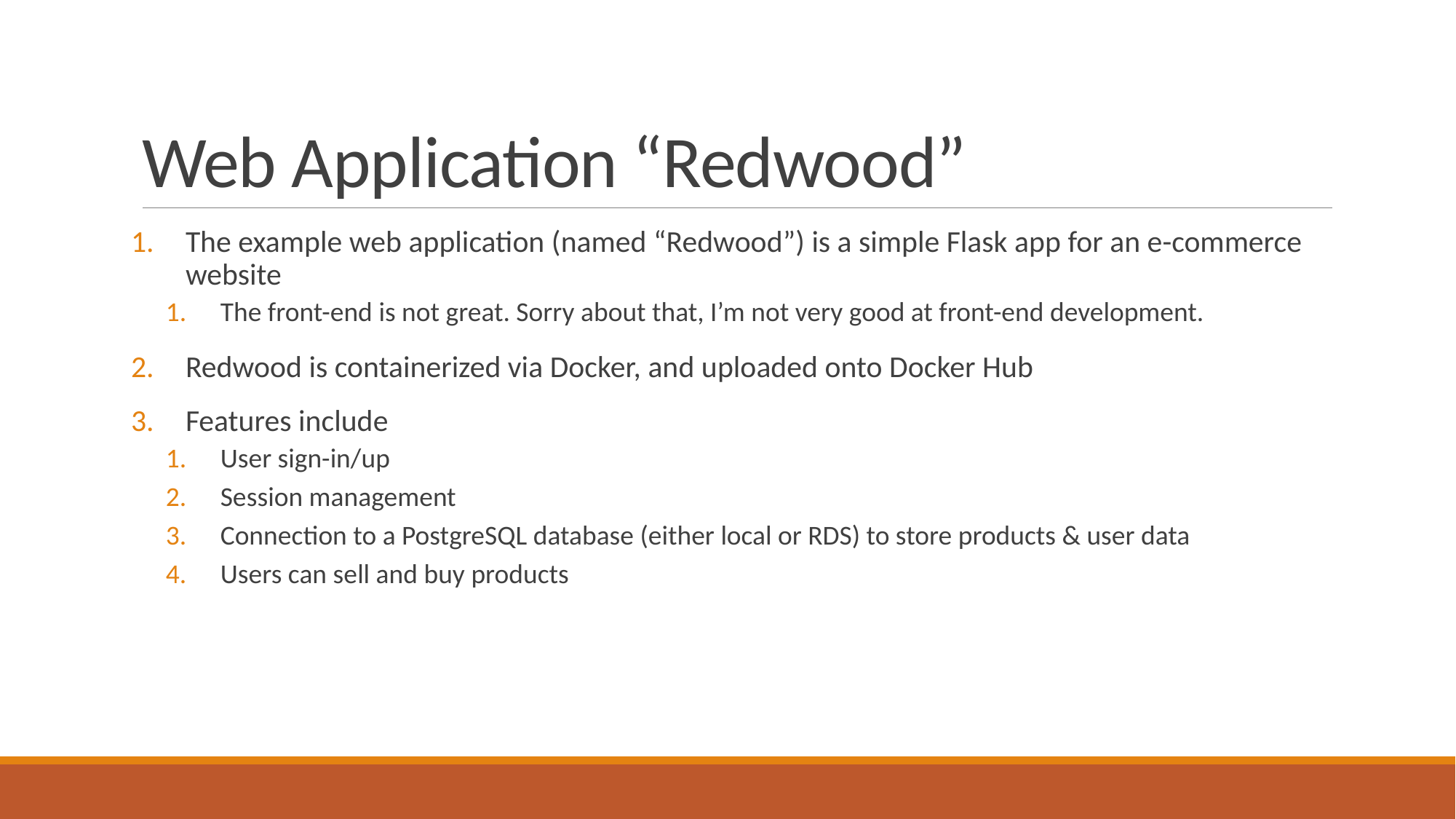

# Web Application “Redwood”
The example web application (named “Redwood”) is a simple Flask app for an e-commerce website
The front-end is not great. Sorry about that, I’m not very good at front-end development.
Redwood is containerized via Docker, and uploaded onto Docker Hub
Features include
User sign-in/up
Session management
Connection to a PostgreSQL database (either local or RDS) to store products & user data
Users can sell and buy products